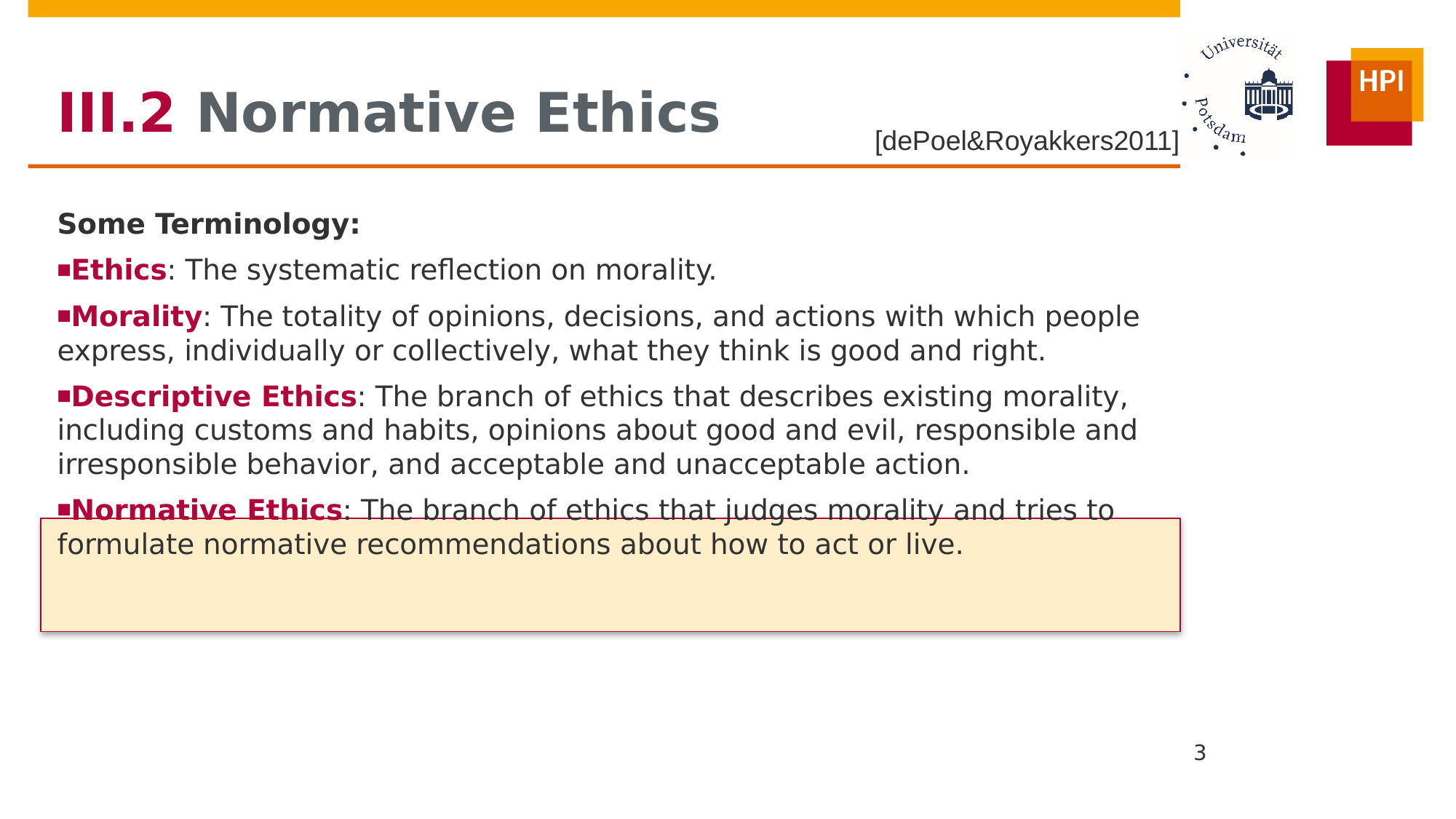

# III.2 Normative Ethics
[dePoel&Royakkers2011]
Some Terminology:
Ethics: The systematic reflection on morality.
Morality: The totality of opinions, decisions, and actions with which people express, individually or collectively, what they think is good and right.
Descriptive Ethics: The branch of ethics that describes existing morality, including customs and habits, opinions about good and evil, responsible and irresponsible behavior, and acceptable and unacceptable action.
Normative Ethics: The branch of ethics that judges morality and tries to formulate normative recommendations about how to act or live.

3